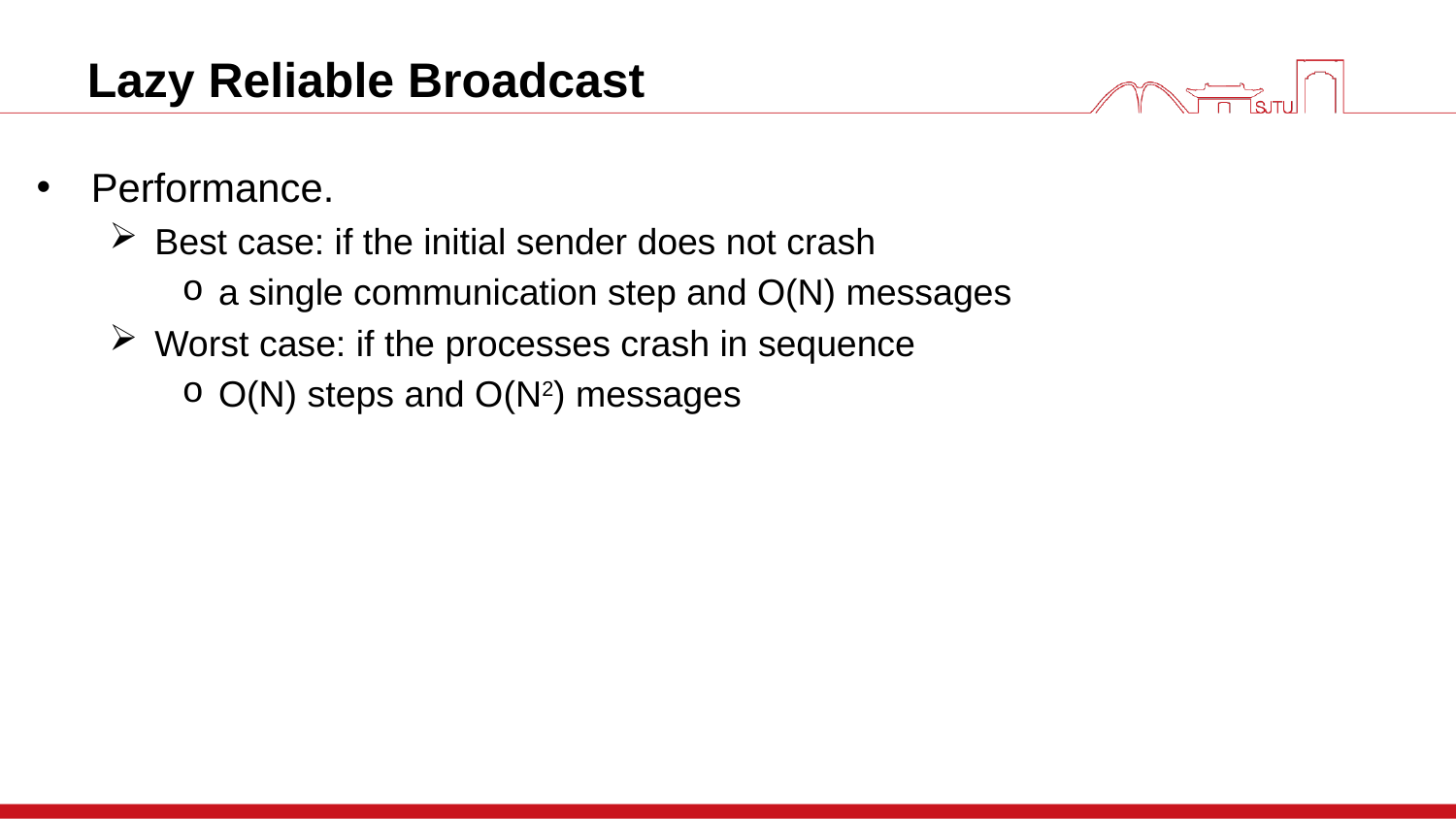

# Lazy Reliable Broadcast
Performance.
Best case: if the initial sender does not crash
a single communication step and O(N) messages
Worst case: if the processes crash in sequence
O(N) steps and O(N2) messages